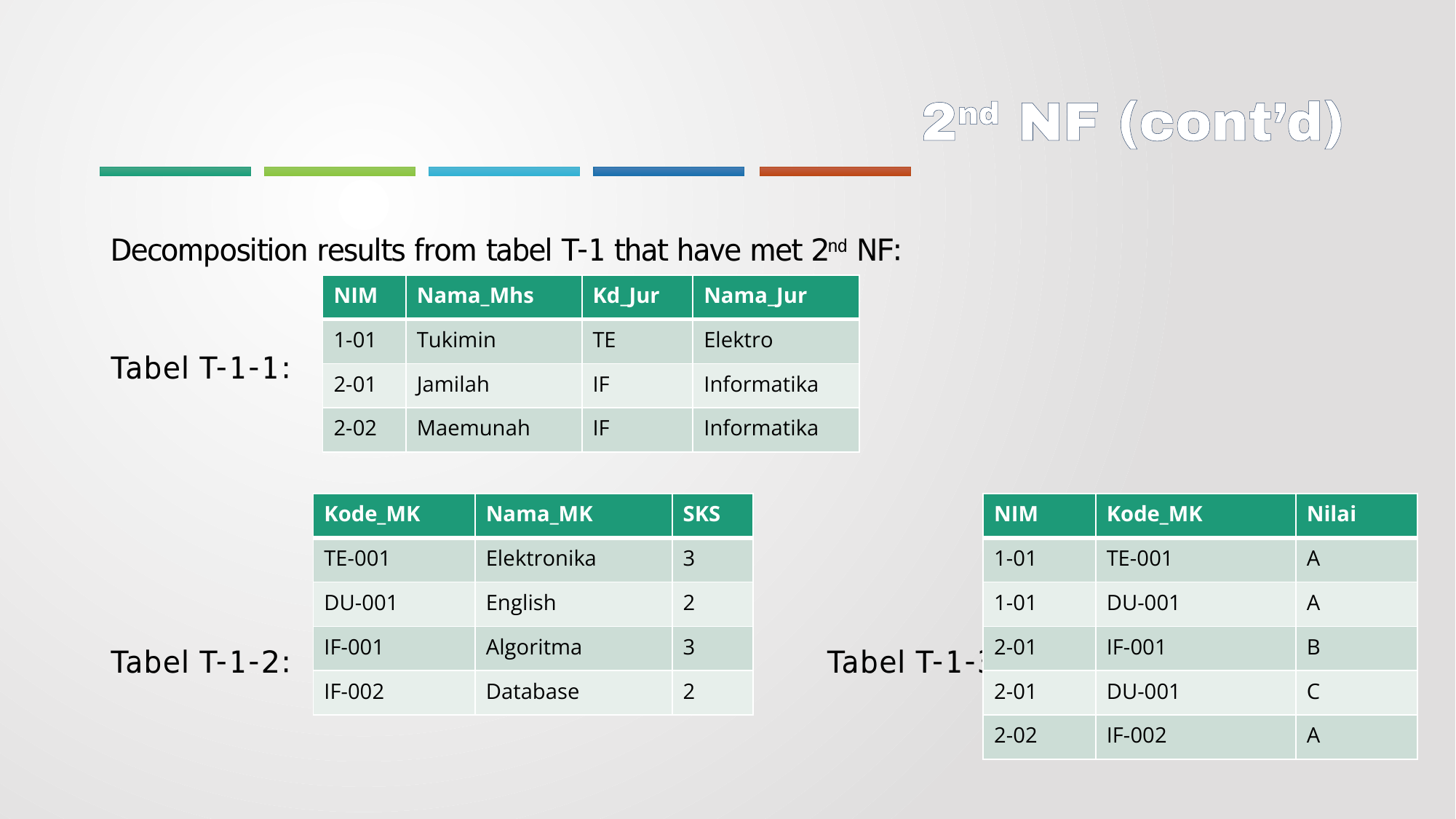

# 2nd NF (cont’d)
Decomposition results from tabel T-1 that have met 2nd NF:

Tabel T-1-1:

Tabel T-1-2:					Tabel T-1-3:

| NIM | Nama\_Mhs | Kd\_Jur | Nama\_Jur |
| --- | --- | --- | --- |
| 1-01 | Tukimin | TE | Elektro |
| 2-01 | Jamilah | IF | Informatika |
| 2-02 | Maemunah | IF | Informatika |
| Kode\_MK | Nama\_MK | SKS |
| --- | --- | --- |
| TE-001 | Elektronika | 3 |
| DU-001 | English | 2 |
| IF-001 | Algoritma | 3 |
| IF-002 | Database | 2 |
| NIM | Kode\_MK | Nilai |
| --- | --- | --- |
| 1-01 | TE-001 | A |
| 1-01 | DU-001 | A |
| 2-01 | IF-001 | B |
| 2-01 | DU-001 | C |
| 2-02 | IF-002 | A |